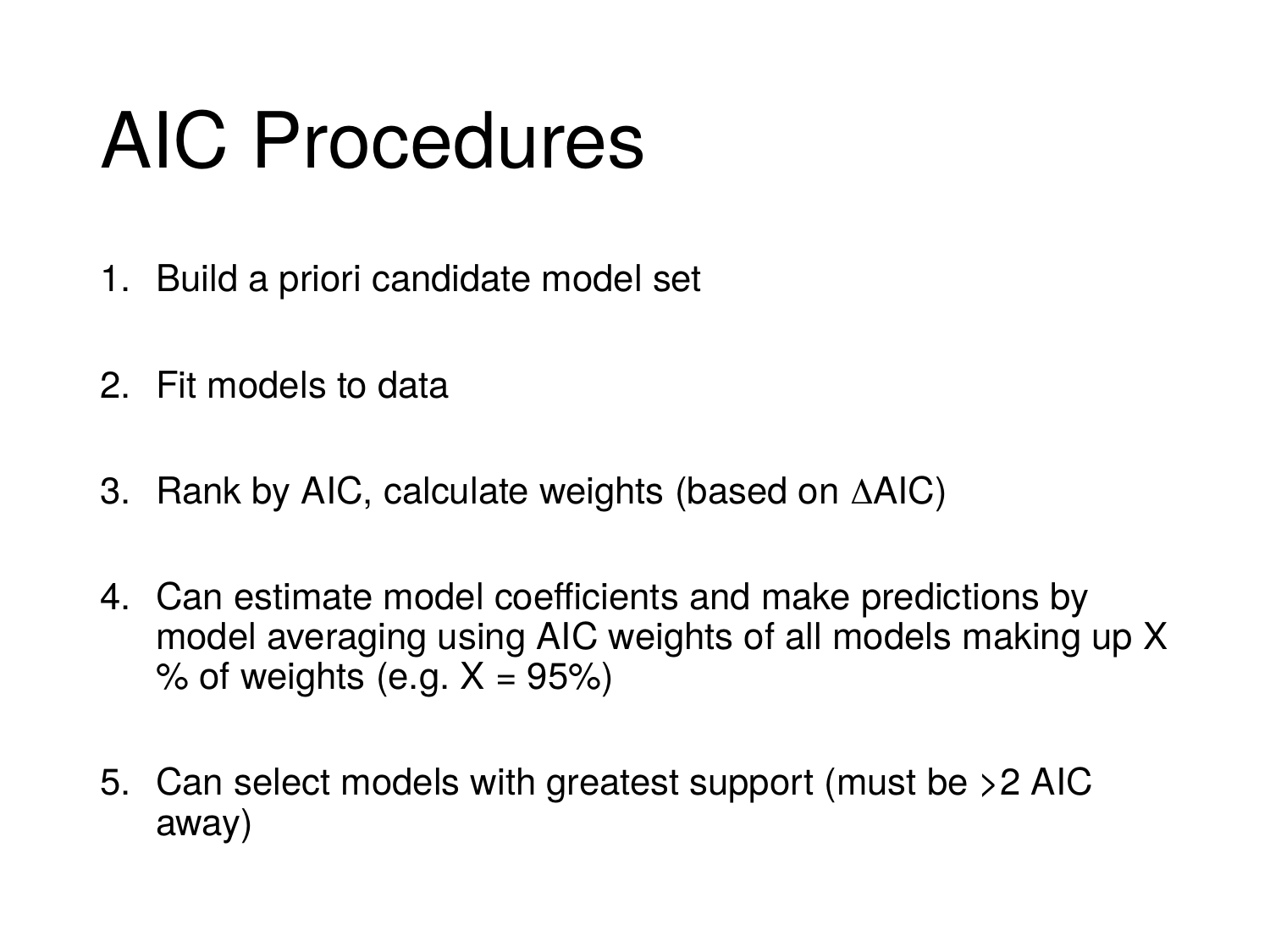

# AIC Procedures
Build a priori candidate model set

Fit models to data

Rank by AIC, calculate weights (based on ΔAIC)

Can estimate model coefficients and make predictions by model averaging using AIC weights of all models making up X% of weights (e.g. X = 95%)

Can select models with greatest support (must be >2 AIC away)